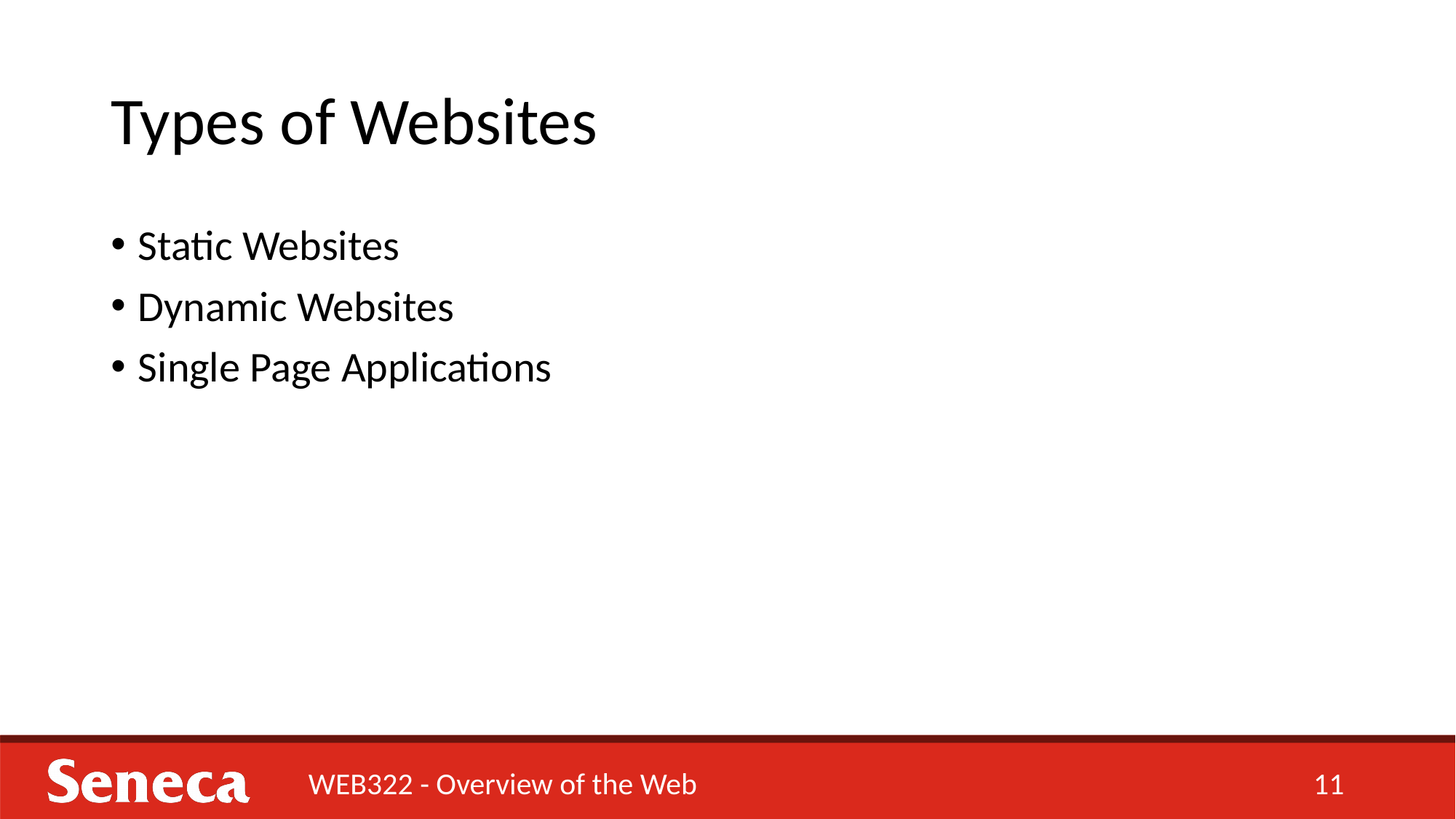

# Types of Websites
Static Websites
Dynamic Websites
Single Page Applications
WEB322 - Overview of the Web
11